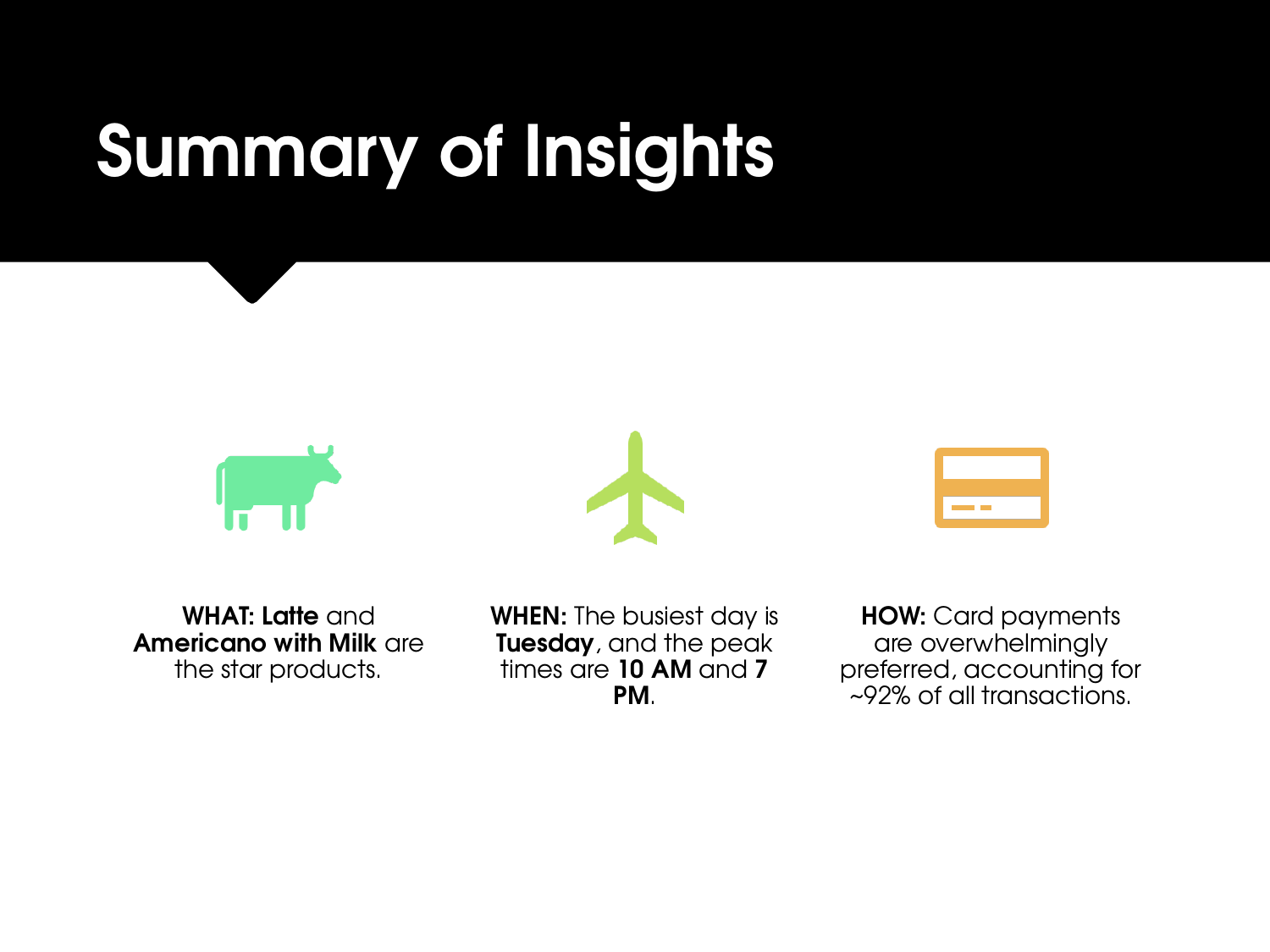

# Summary of Insights
WHAT: Latte and Americano with Milk are the star products.
WHEN: The busiest day is Tuesday, and the peak times are 10 AM and 7 PM.
HOW: Card payments are overwhelmingly preferred, accounting for ~92% of all transactions.